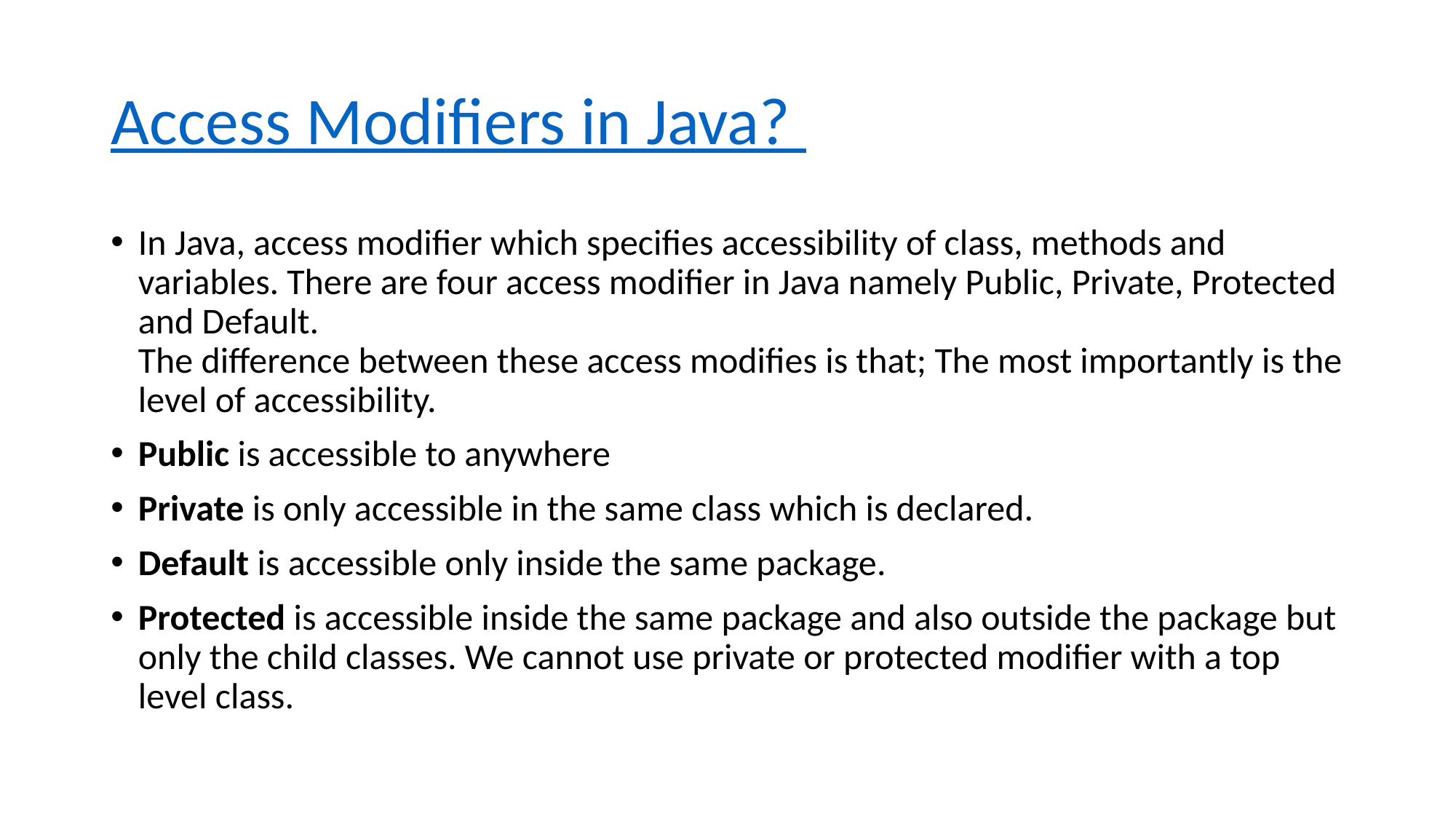

# Access Modifiers in Java?
In Java, access modifier which specifies accessibility of class, methods and variables. There are four access modifier in Java namely Public, Private, Protected and Default.
The difference between these access modifies is that; The most importantly is the level of accessibility.
Public is accessible to anywhere
Private is only accessible in the same class which is declared.
Default is accessible only inside the same package.
Protected is accessible inside the same package and also outside the package but only the child classes. We cannot use private or protected modifier with a top­ level class.